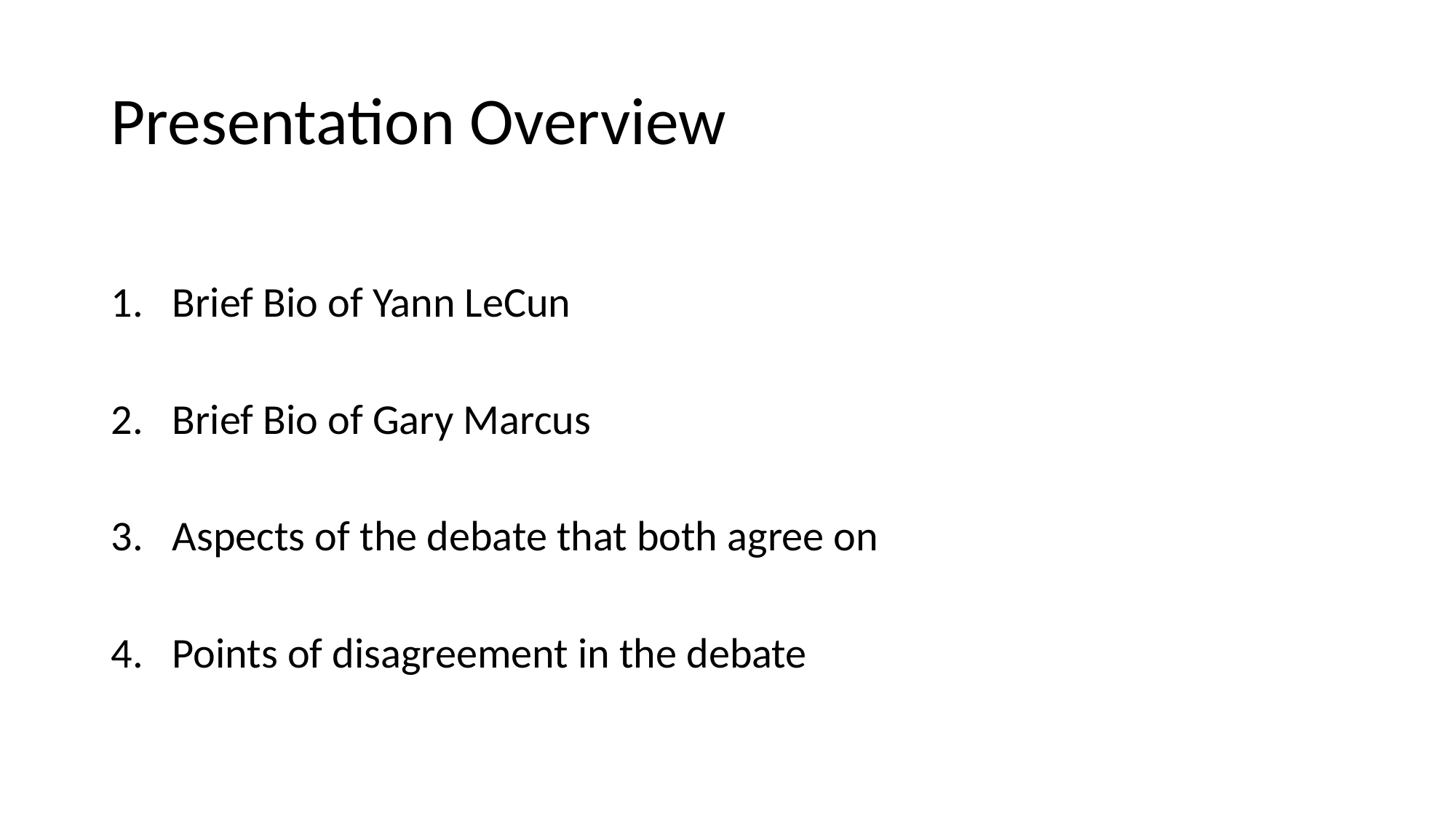

# Presentation Overview
Brief Bio of Yann LeCun
Brief Bio of Gary Marcus
Aspects of the debate that both agree on
Points of disagreement in the debate